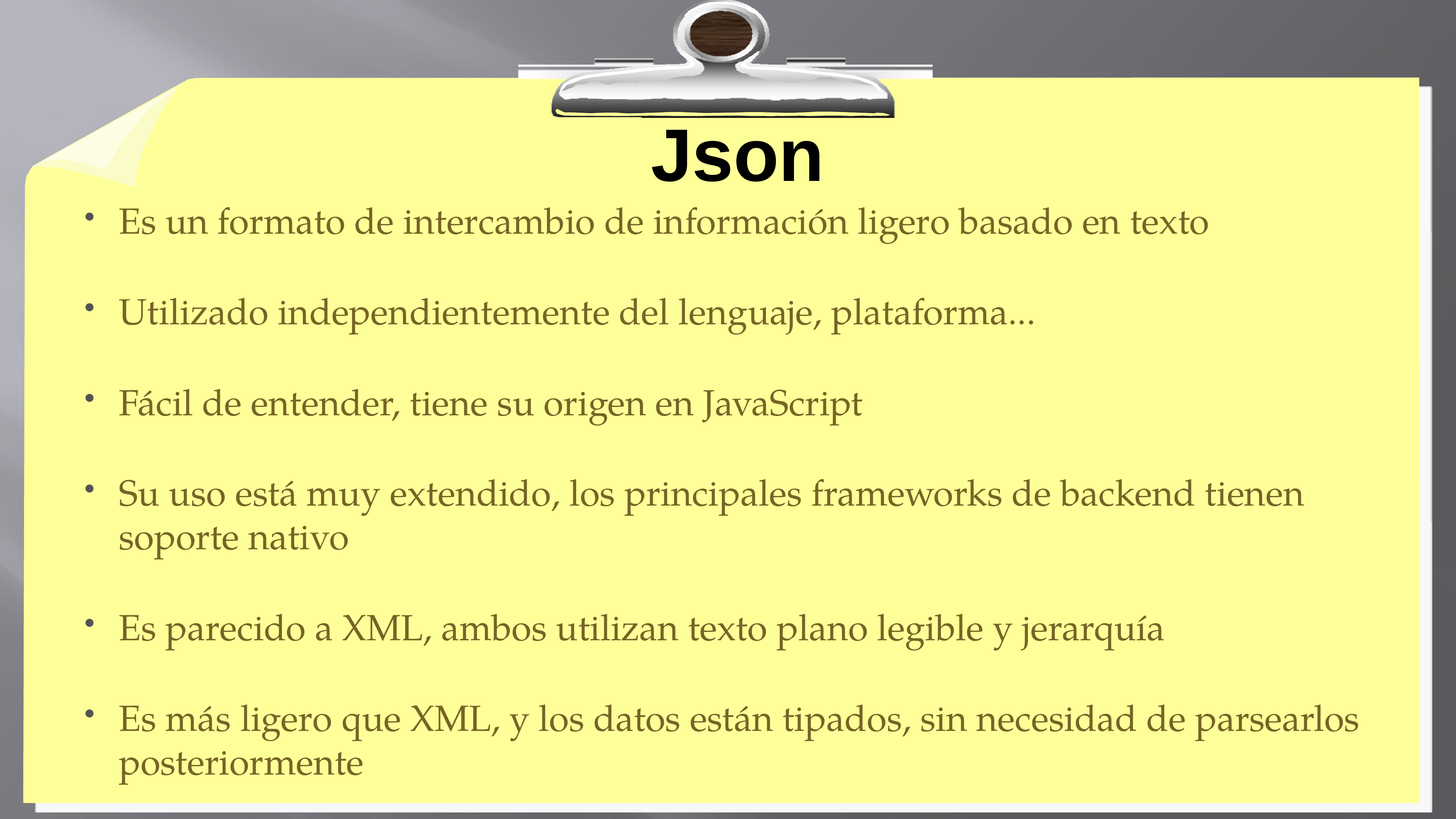

# Json
Es un formato de intercambio de información ligero basado en texto
Utilizado independientemente del lenguaje, plataforma...
Fácil de entender, tiene su origen en JavaScript
Su uso está muy extendido, los principales frameworks de backend tienen soporte nativo
Es parecido a XML, ambos utilizan texto plano legible y jerarquía
Es más ligero que XML, y los datos están tipados, sin necesidad de parsearlos posteriormente